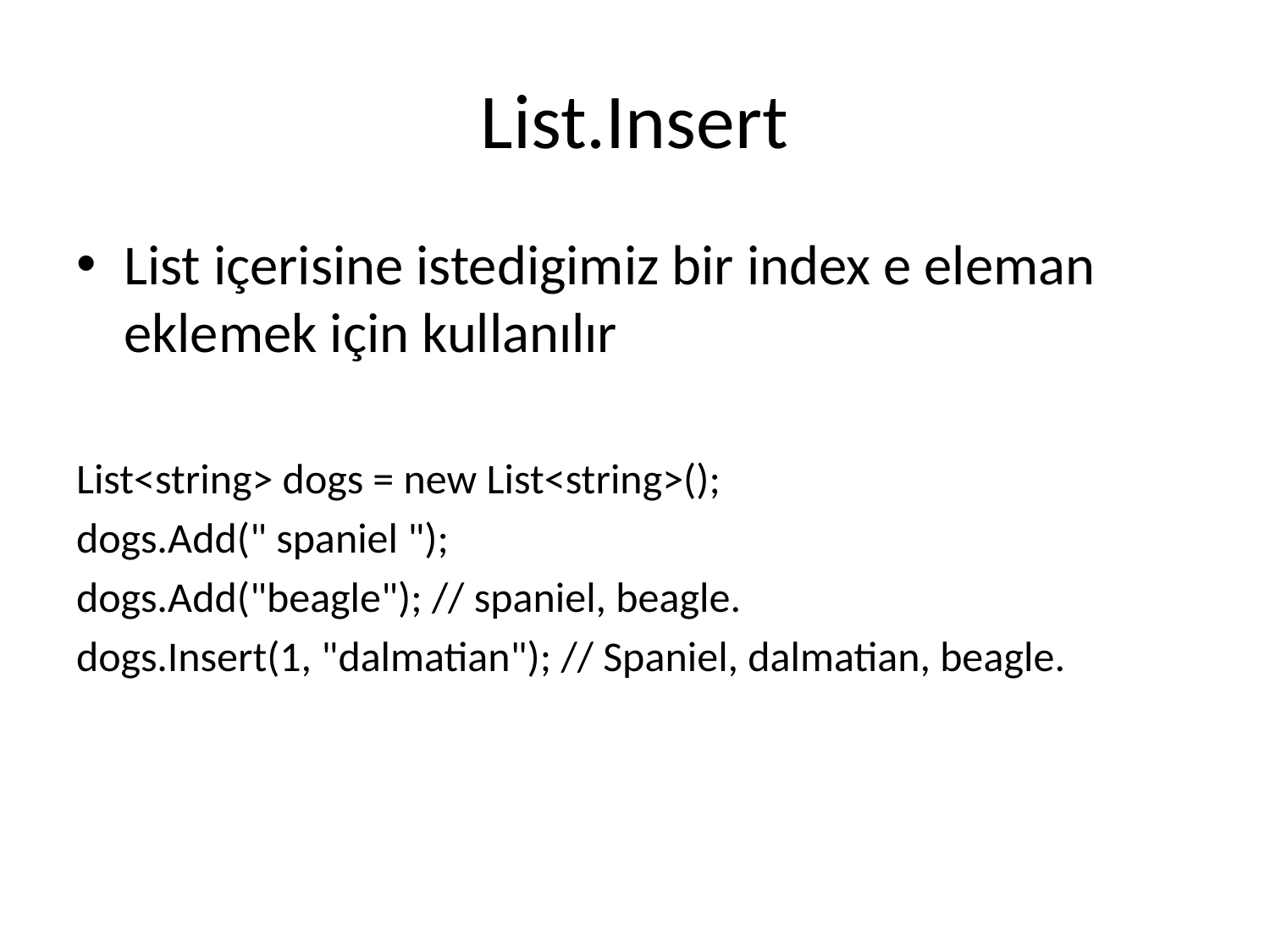

# List.Insert
List içerisine istedigimiz bir index e eleman eklemek için kullanılır

List<string> dogs = new List<string>();
dogs.Add(" spaniel ");
dogs.Add("beagle"); // spaniel, beagle.
dogs.Insert(1, "dalmatian"); // Spaniel, dalmatian, beagle.